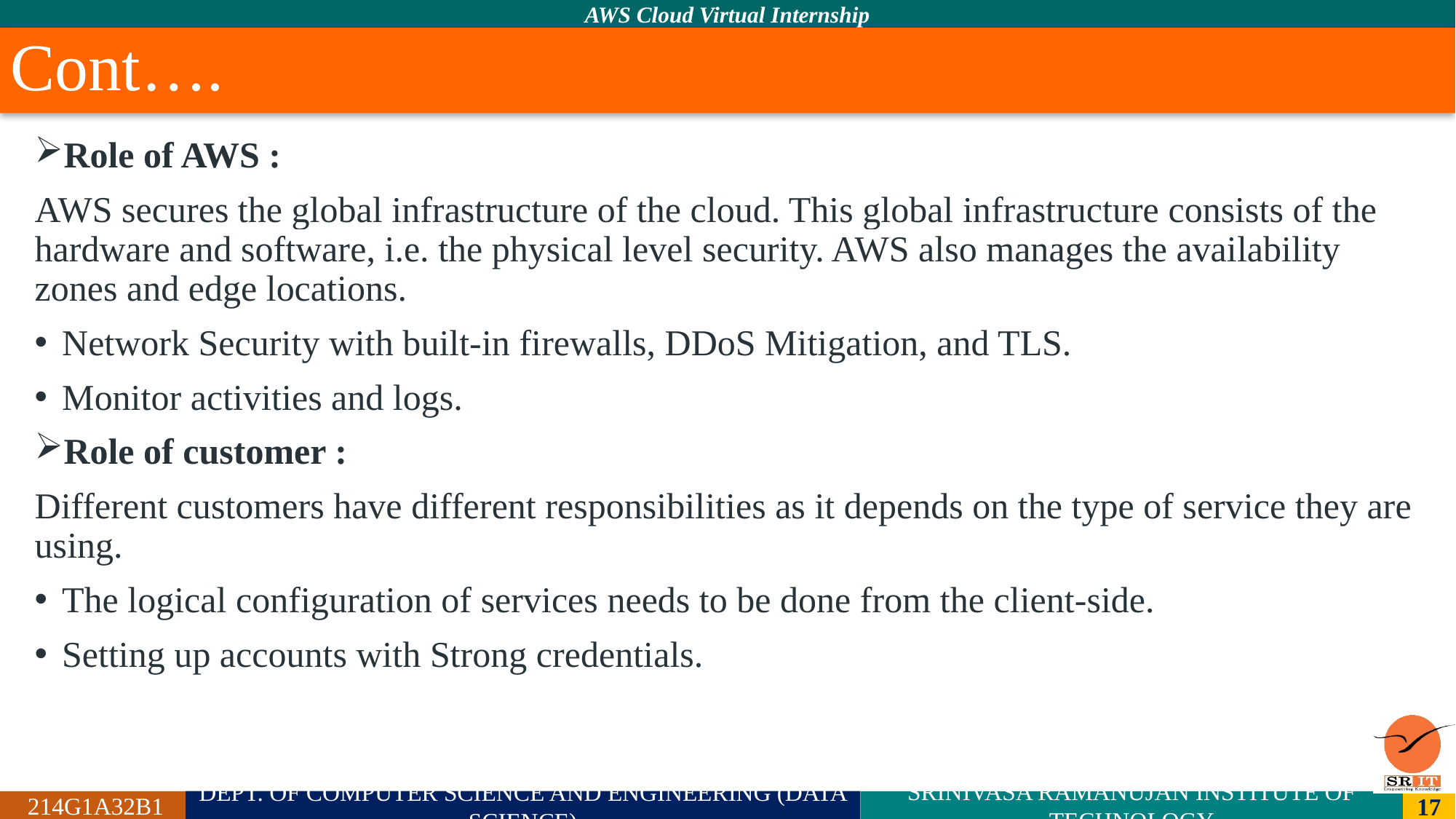

# Cont….
Role of AWS :
AWS secures the global infrastructure of the cloud. This global infrastructure consists of the hardware and software, i.e. the physical level security. AWS also manages the availability zones and edge locations.
Network Security with built-in firewalls, DDoS Mitigation, and TLS.
Monitor activities and logs.
Role of customer :
Different customers have different responsibilities as it depends on the type of service they are using.
The logical configuration of services needs to be done from the client-side.
Setting up accounts with Strong credentials.